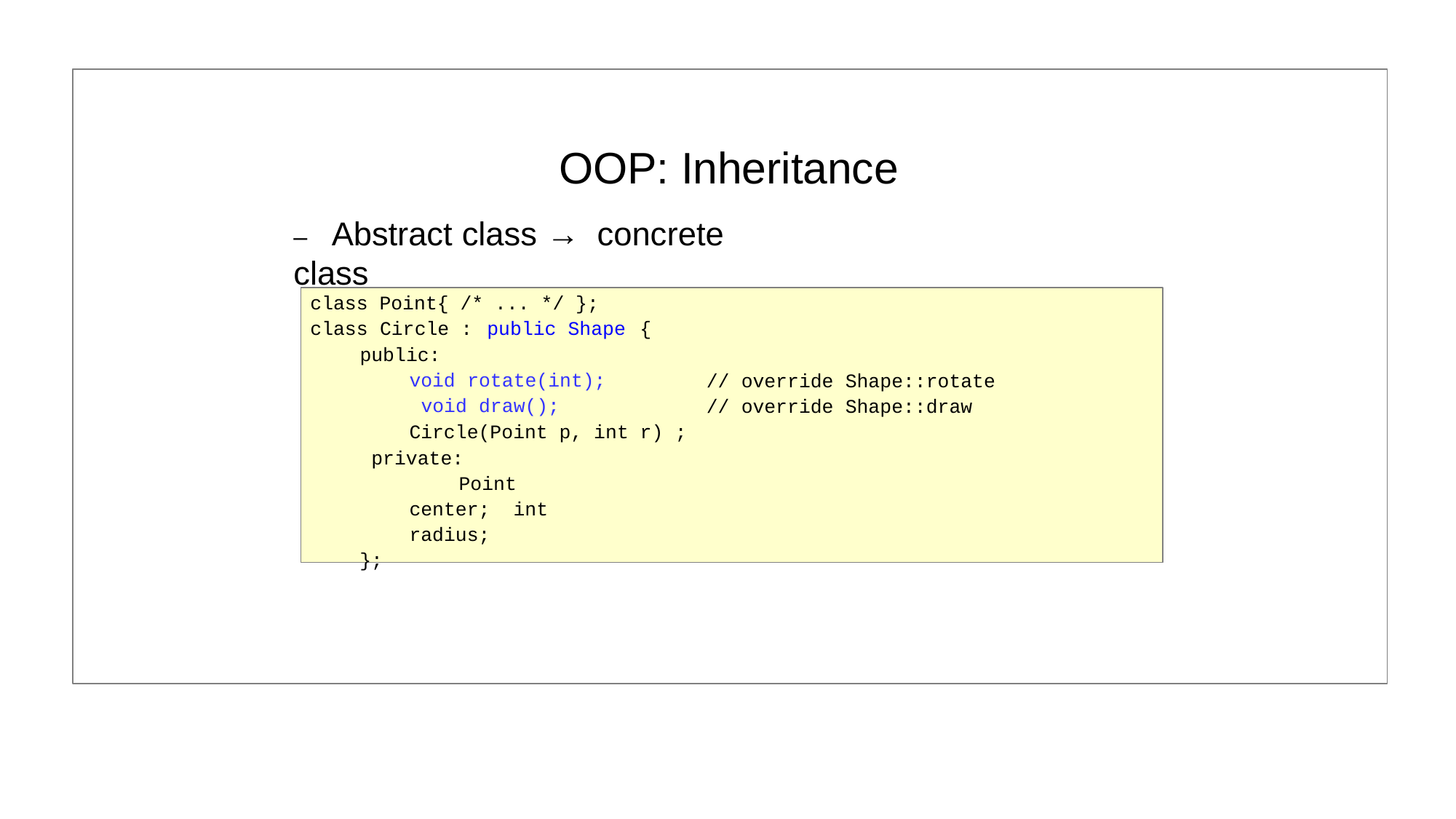

# OOP: Inheritance
–	Abstract class →	concrete class
class Point{ /* ... */ };  class Circle : public Shape {
public:
void rotate(int);  void draw();

// override Shape::rotate
// override Shape::draw
Circle(Point p, int r) ;  private:
Point center;  int radius;
};